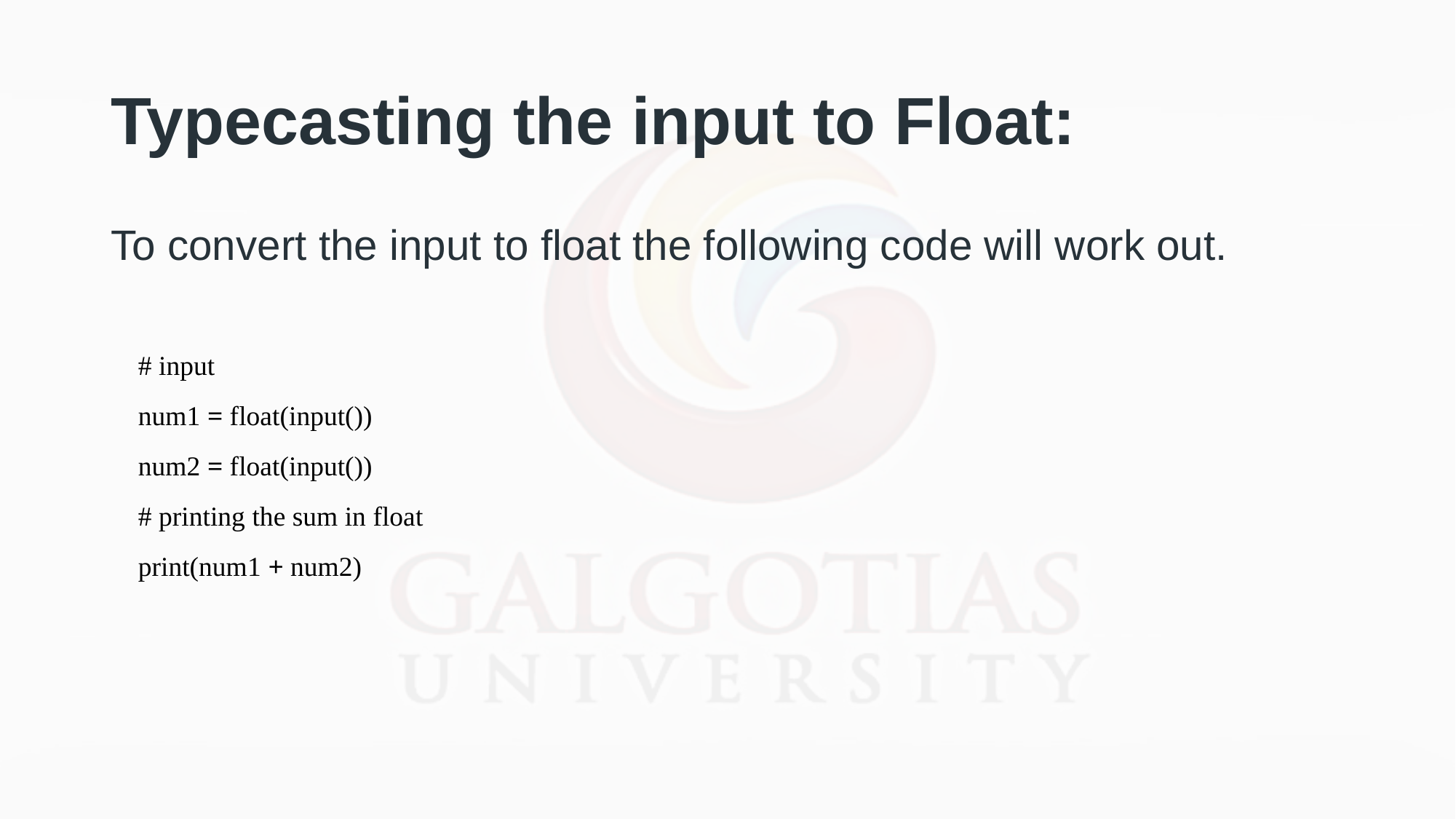

# Typecasting the input to Float:
To convert the input to float the following code will work out.

# input
num1 = float(input())
num2 = float(input())
# printing the sum in float
print(num1 + num2)